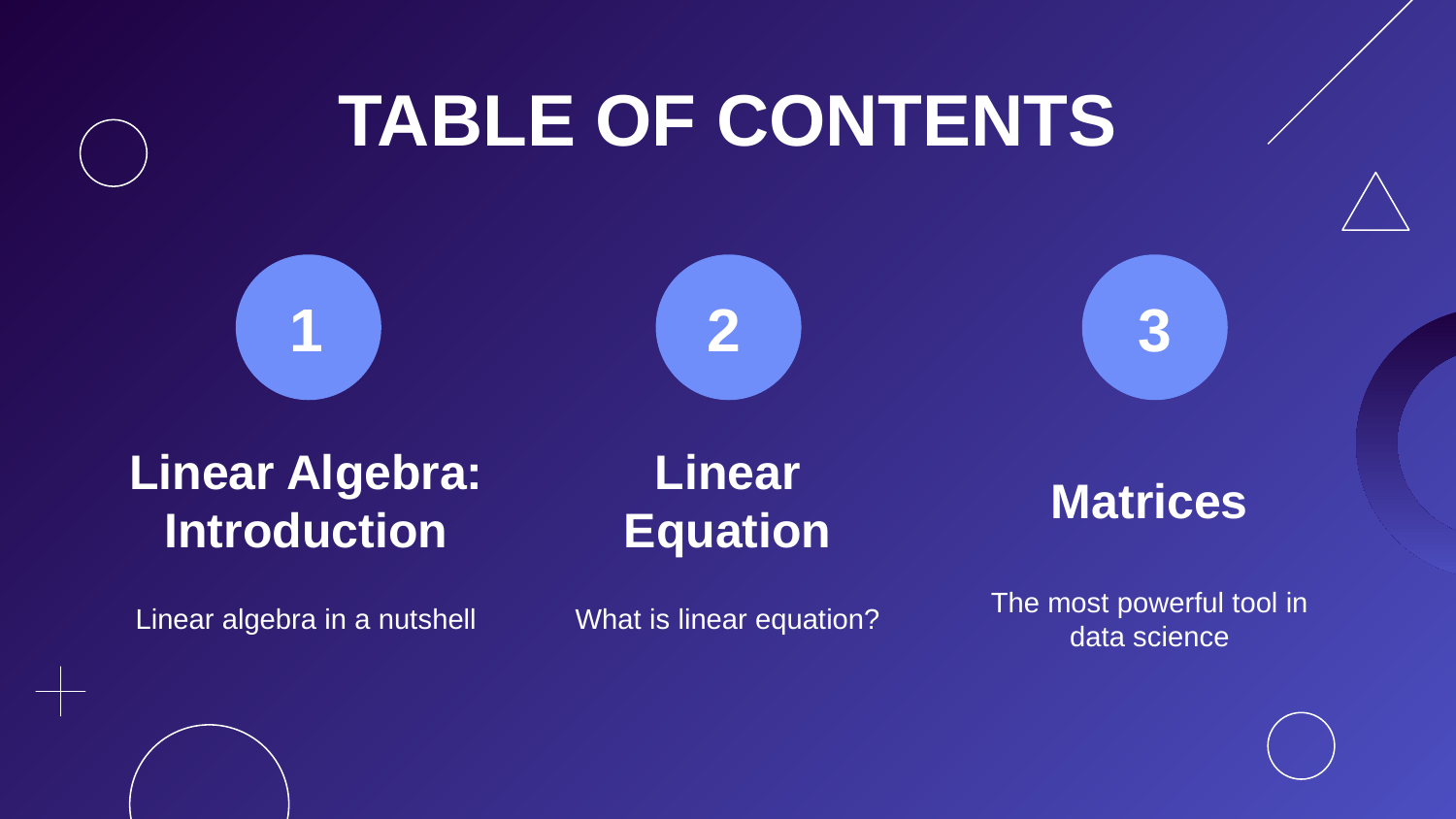

TABLE OF CONTENTS
# 1
2
3
Linear Algebra:
Introduction
Linear
Equation
Matrices
Linear algebra in a nutshell
What is linear equation?
The most powerful tool in data science